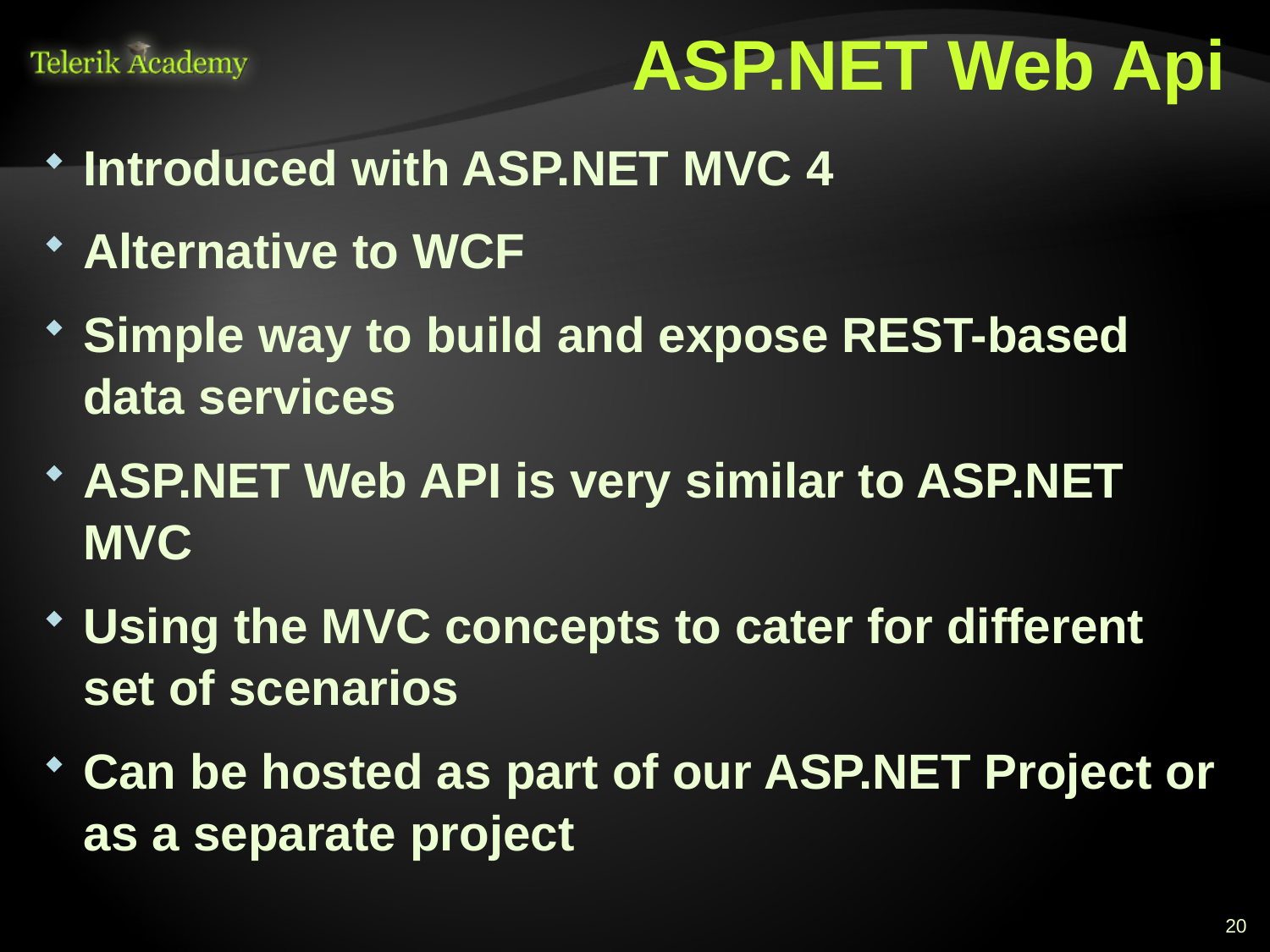

# ASP.NET Web Api
Introduced with ASP.NET MVC 4
Alternative to WCF
Simple way to build and expose REST-based data services
ASP.NET Web API is very similar to ASP.NET MVC
Using the MVC concepts to cater for different set of scenarios
Can be hosted as part of our ASP.NET Project or as a separate project

20